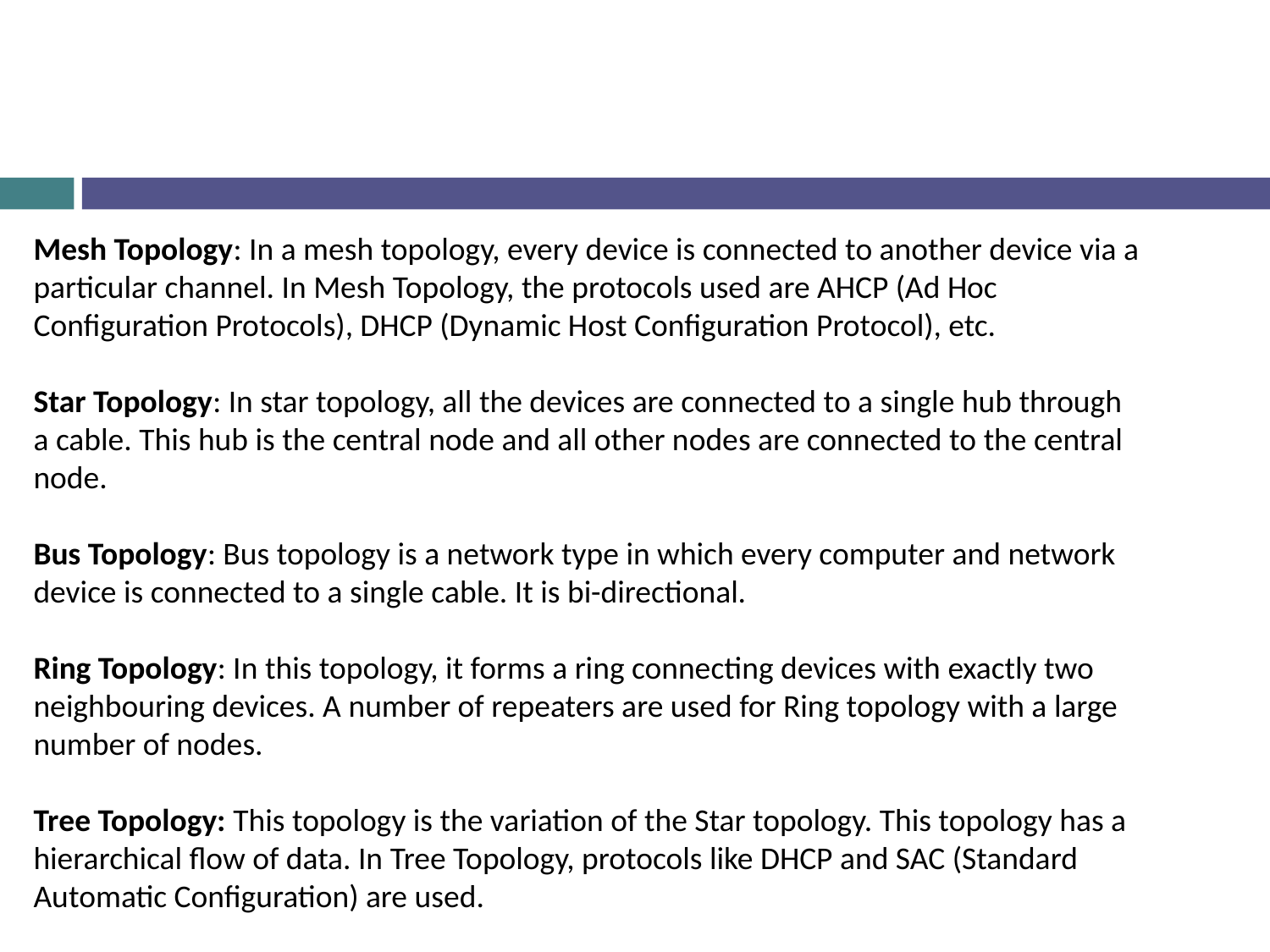

Mesh Topology: In a mesh topology, every device is connected to another device via a particular channel. In Mesh Topology, the protocols used are AHCP (Ad Hoc Configuration Protocols), DHCP (Dynamic Host Configuration Protocol), etc.

Star Topology: In star topology, all the devices are connected to a single hub through a cable. This hub is the central node and all other nodes are connected to the central node.

Bus Topology: Bus topology is a network type in which every computer and network device is connected to a single cable. It is bi-directional.

Ring Topology: In this topology, it forms a ring connecting devices with exactly two neighbouring devices. A number of repeaters are used for Ring topology with a large number of nodes.

Tree Topology: This topology is the variation of the Star topology. This topology has a hierarchical flow of data. In Tree Topology, protocols like DHCP and SAC (Standard Automatic Configuration) are used.